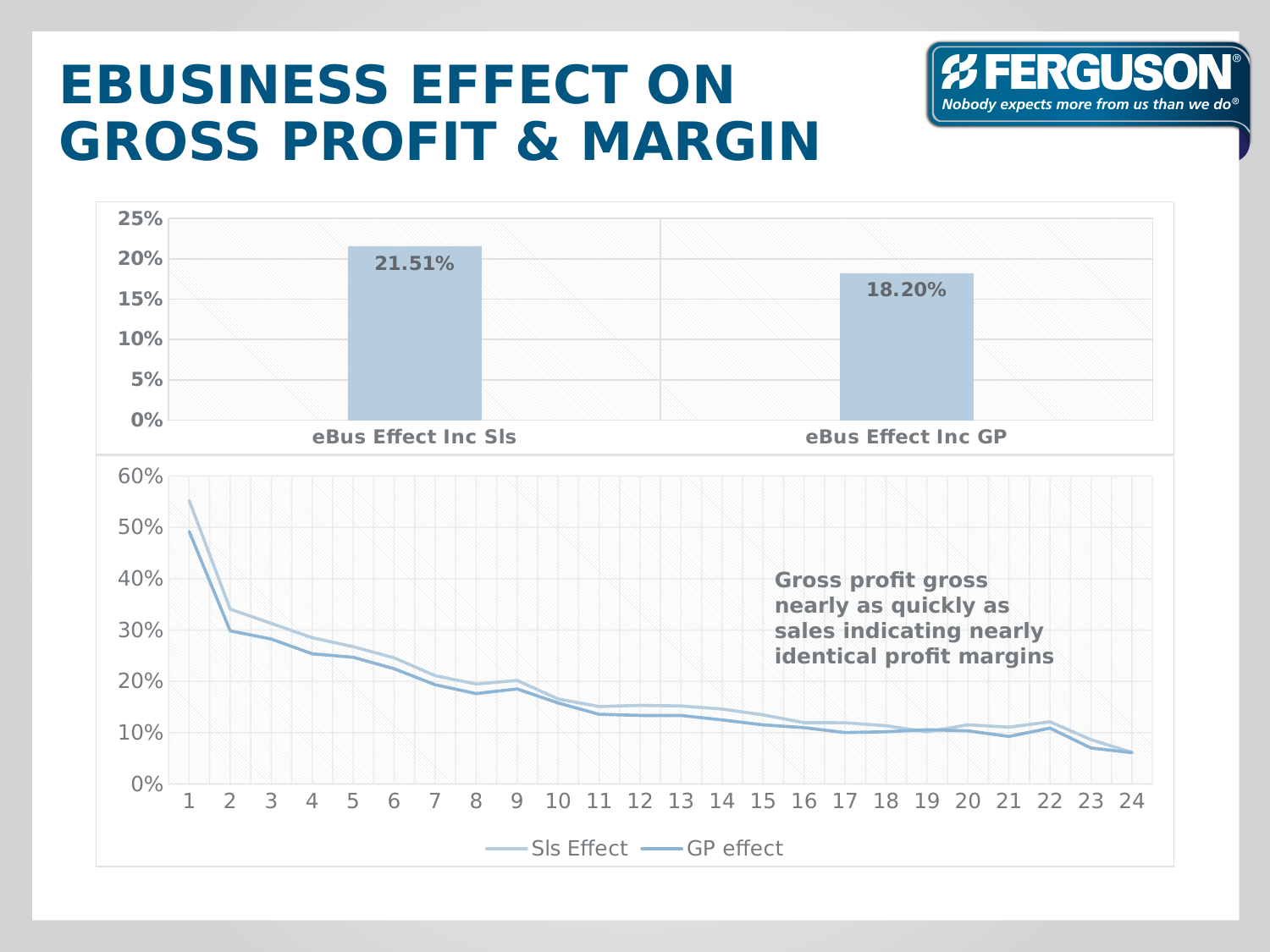

# Ebusiness Effect on gross profit & Margin

### Chart

| Category |  |
|---|---|
| eBus Effect Inc Sls | 0.2151 |
| eBus Effect Inc GP | 0.1819604 |

### Chart

| Category | Sls Effect | GP effect |
|---|---|---|
Gross profit gross nearly as quickly as sales indicating nearly identical profit margins